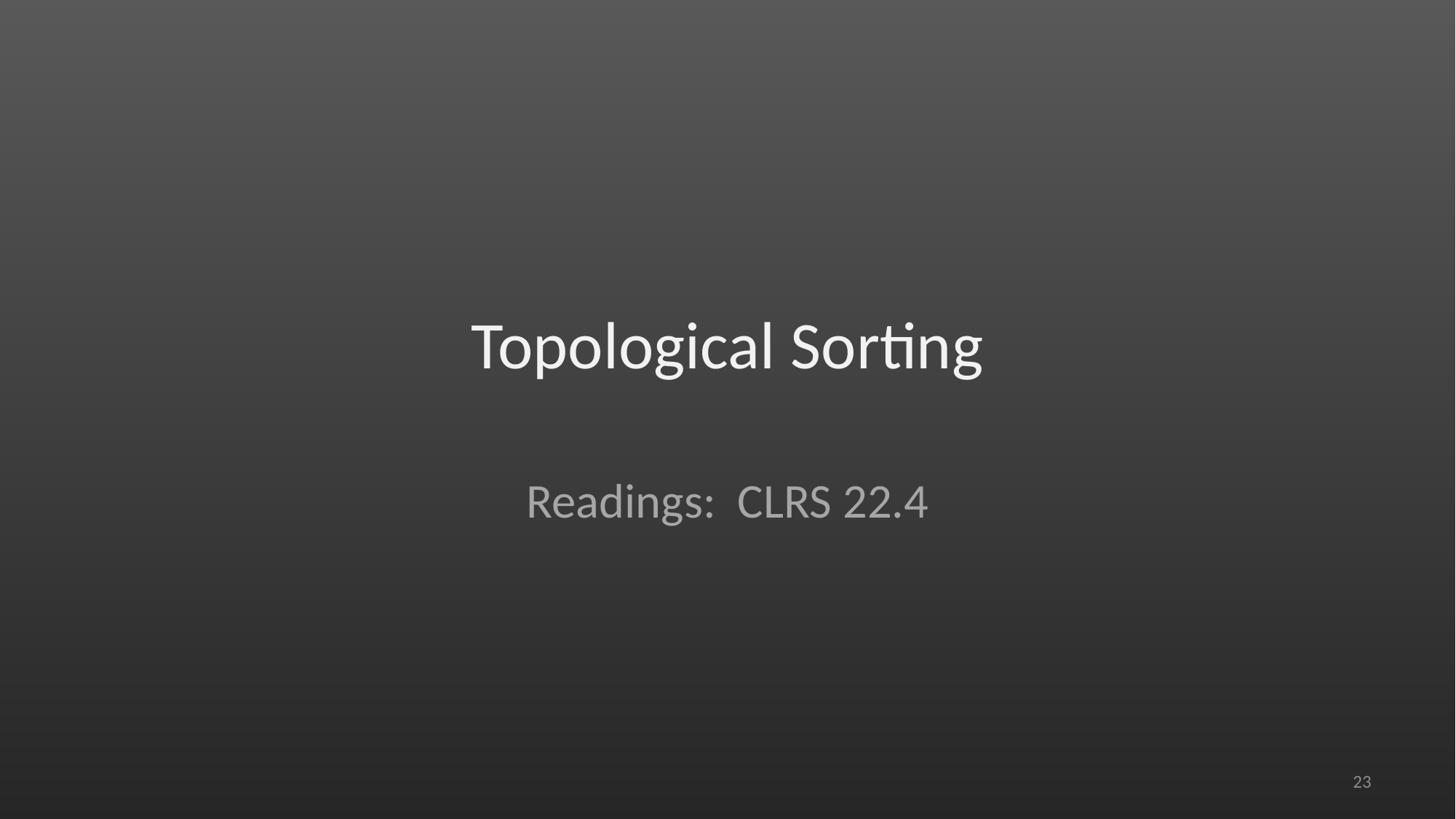

# Topological Sorting
Readings:  CLRS 22.4
23